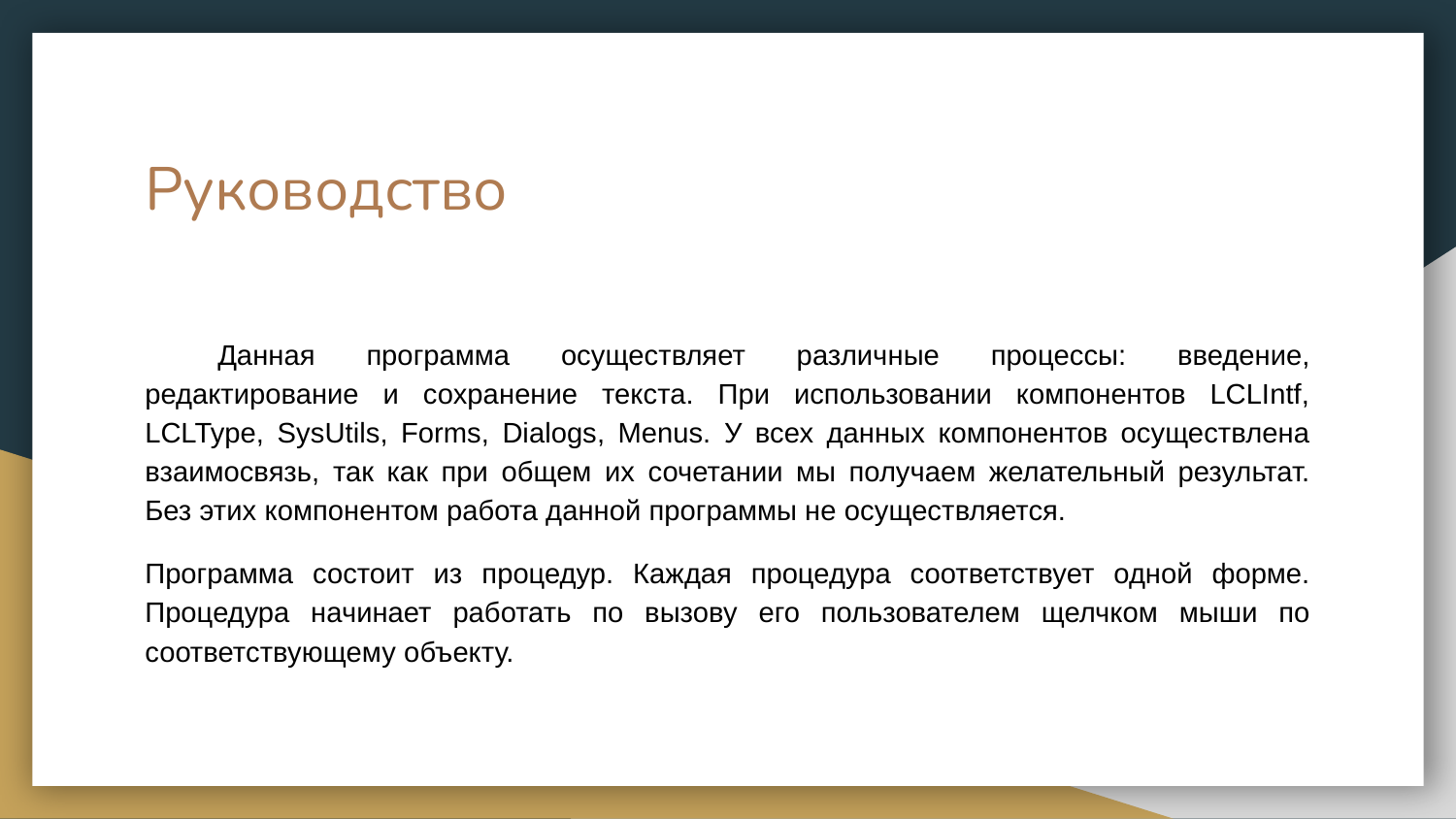

# Руководство
Данная программа осуществляет различные процессы: введение, редактирование и сохранение текста. При использовании компонентов LCLIntf, LCLType, SysUtils, Forms, Dialogs, Menus. У всех данных компонентов осуществлена взаимосвязь, так как при общем их сочетании мы получаем желательный результат. Без этих компонентом работа данной программы не осуществляется.
Программа состоит из процедур. Каждая процедура соответствует одной форме. Процедура начинает работать по вызову его пользователем щелчком мыши по соответствующему объекту.